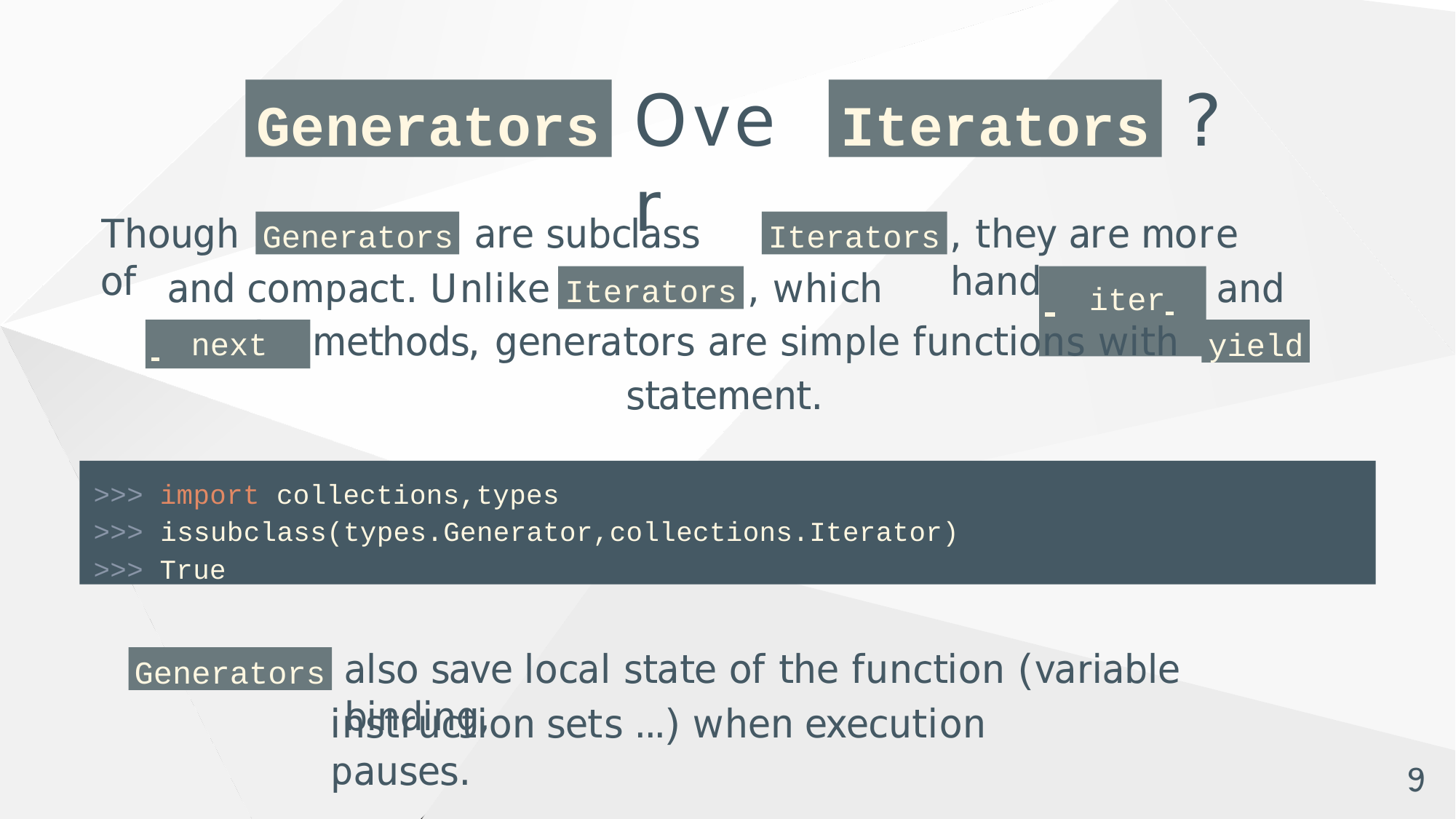

# Over
?
Generators
Iterators
Though	are subclass of
, they are more handy
Generators
Iterators
and compact. Unlike	, which require
and
Iterators
 	iter
 	next	methods, generators are simple functions with

yield
statement.
>>> import collections,types
>>> issubclass(types.Generator,collections.Iterator)
>>> True
also save local state of the function (variable binding,
Generators
instruction sets ...) when execution pauses.
9